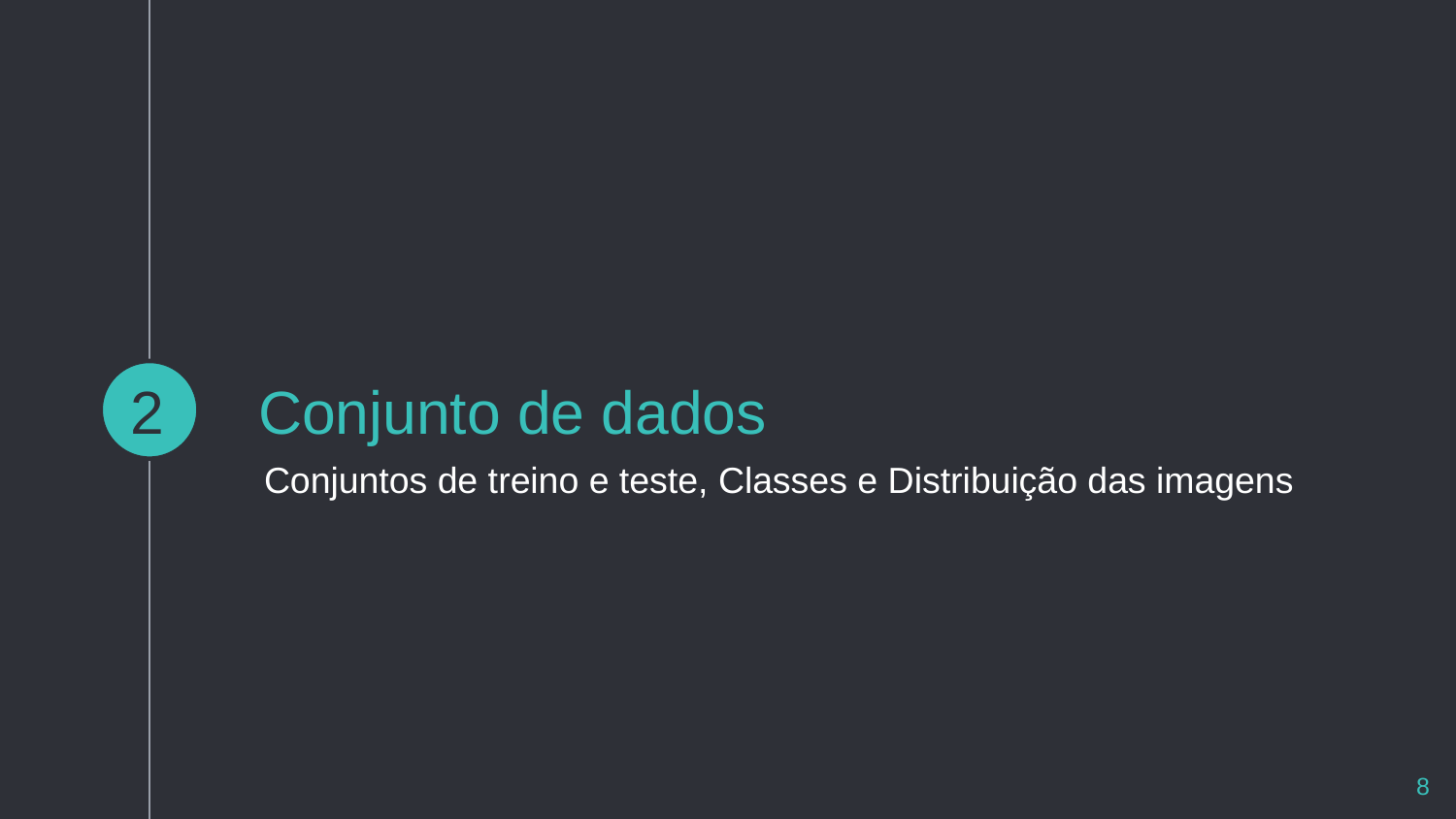

2
# Conjunto de dados
Conjuntos de treino e teste, Classes e Distribuição das imagens
8